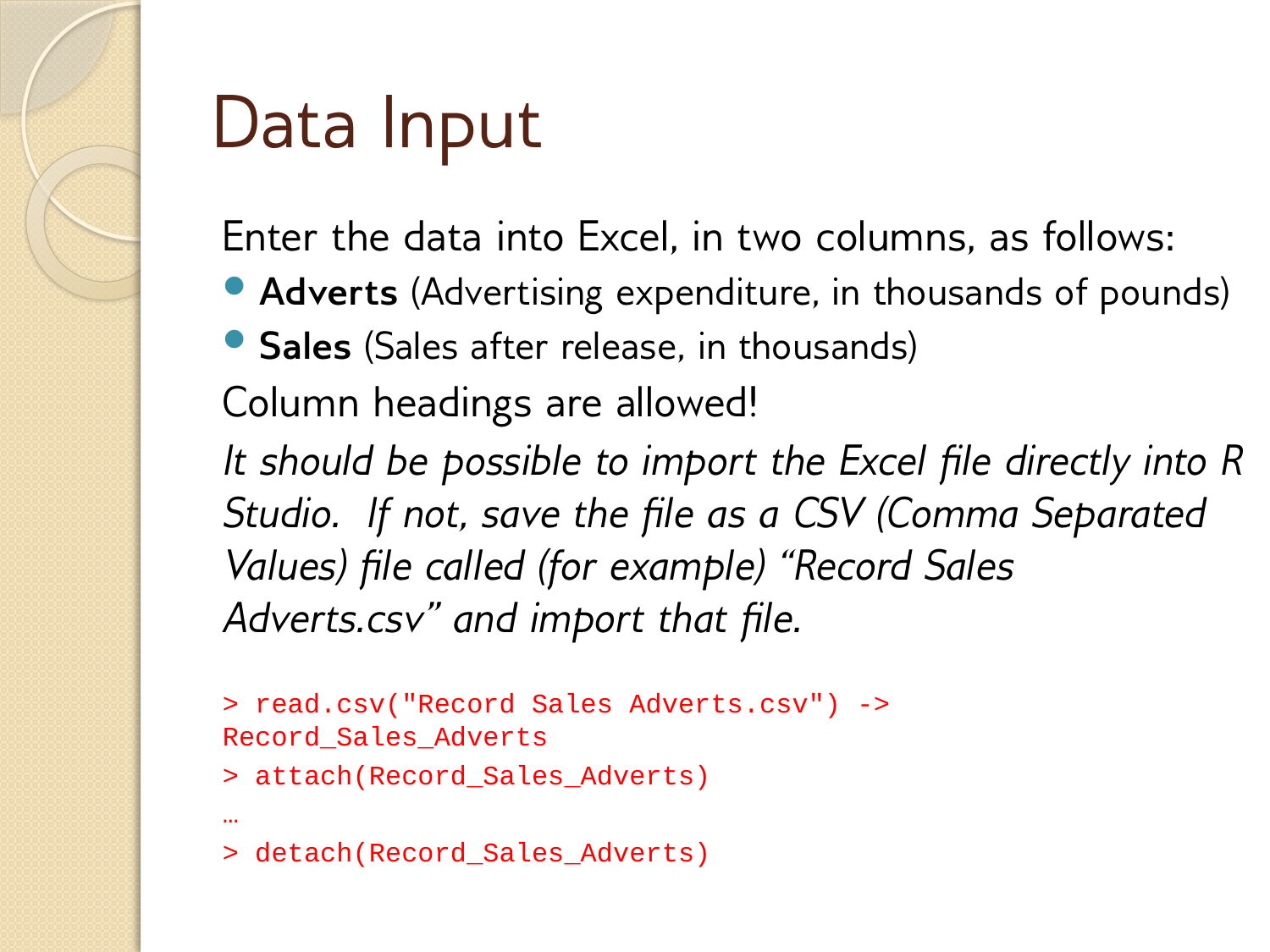

# Data Input
Enter the data into Excel, in two columns, as follows:
Adverts (Advertising expenditure, in thousands of pounds)
Sales (Sales after release, in thousands)
Column headings are allowed!
It should be possible to import the Excel file directly into R Studio.  If not, save the file as a CSV (Comma Separated Values) file called (for example) “Record Sales Adverts.csv” and import that file.

> read.csv("Record Sales Adverts.csv") -> 	Record_Sales_Adverts
> attach(Record_Sales_Adverts)
…
> detach(Record_Sales_Adverts)